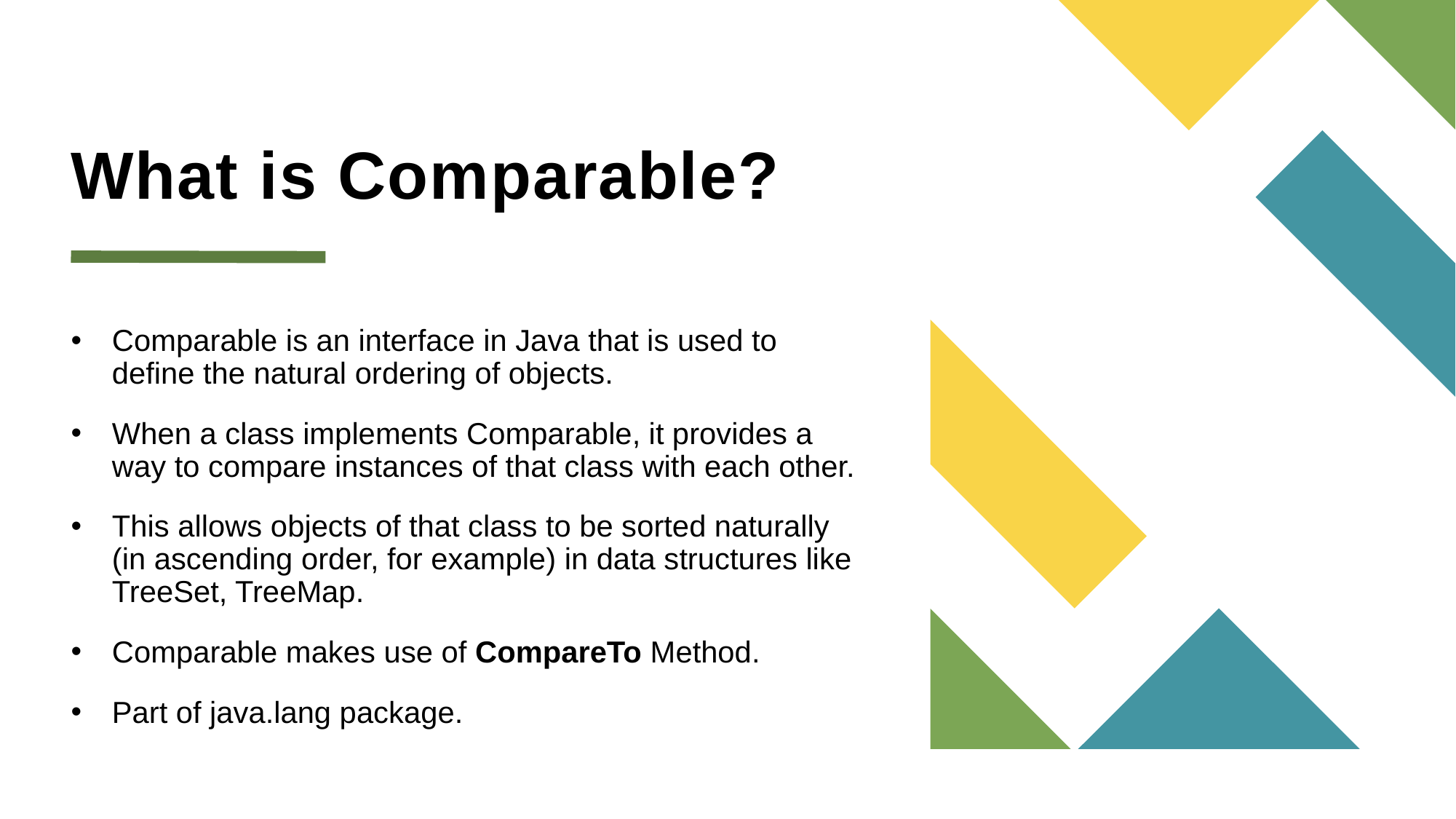

# What is Comparable?
Comparable is an interface in Java that is used to define the natural ordering of objects.
When a class implements Comparable, it provides a way to compare instances of that class with each other.
This allows objects of that class to be sorted naturally (in ascending order, for example) in data structures like TreeSet, TreeMap.
Comparable makes use of CompareTo Method.
Part of java.lang package.